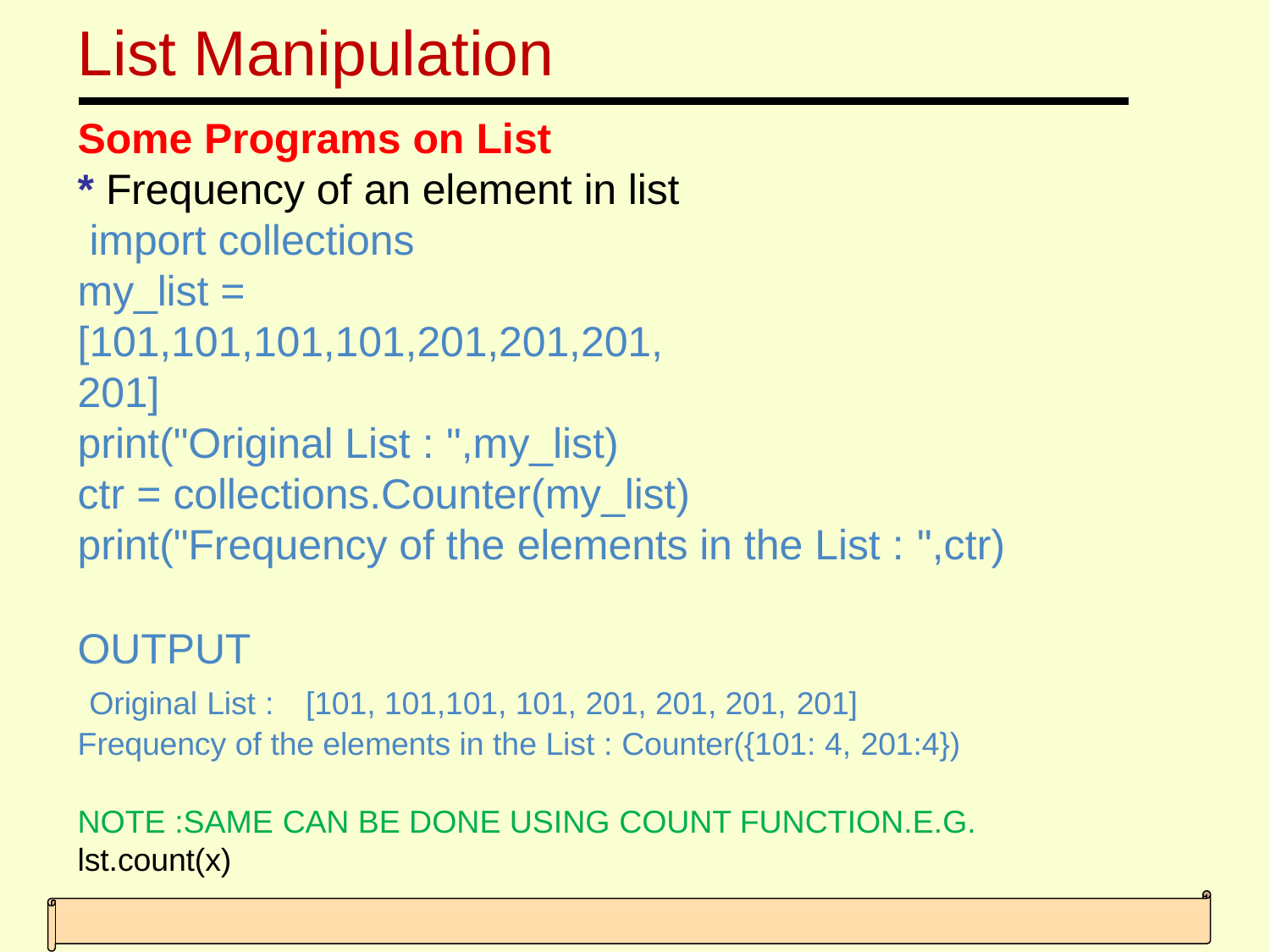

# List Manipulation

Some Programs on List
* Frequency of an element in list  import collections
my_list = [101,101,101,101,201,201,201,201]
print("Original List : ",my_list)
ctr = collections.Counter(my_list)  print("Frequency of the elements in the List : ",ctr)

OUTPUT
Original List :	[101, 101,101, 101, 201, 201, 201, 201]
Frequency of the elements in the List : Counter({101: 4, 201:4})

NOTE :SAME CAN BE DONE USING COUNT FUNCTION.E.G. lst.count(x)